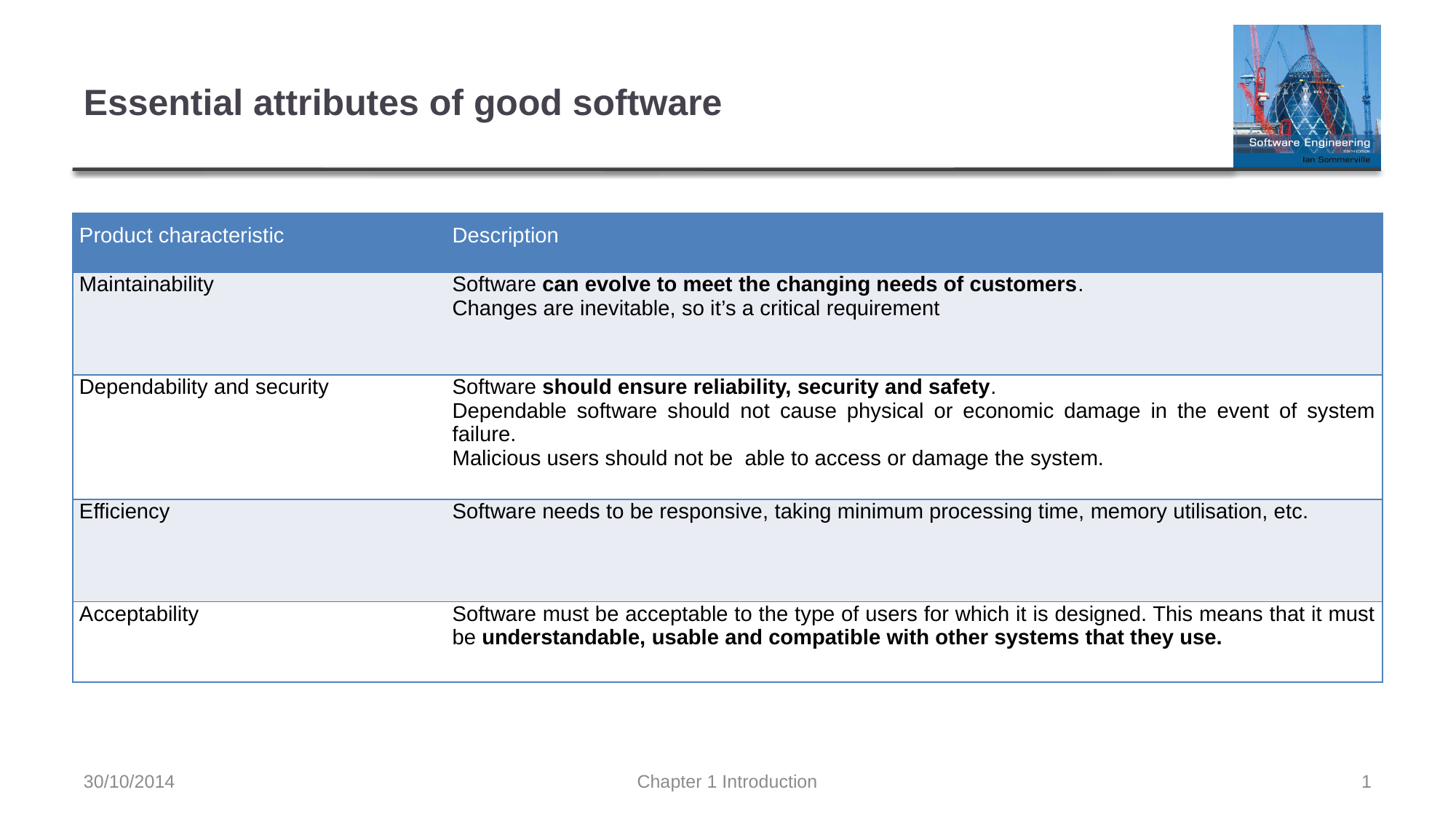

# Essential attributes of good software
| Product characteristic | Description |
| --- | --- |
| Maintainability | Software can evolve to meet the changing needs of customers. Changes are inevitable, so it’s a critical requirement |
| Dependability and security | Software should ensure reliability, security and safety. Dependable software should not cause physical or economic damage in the event of system failure. Malicious users should not be able to access or damage the system. |
| Efficiency | Software needs to be responsive, taking minimum processing time, memory utilisation, etc. |
| Acceptability | Software must be acceptable to the type of users for which it is designed. This means that it must be understandable, usable and compatible with other systems that they use. |
30/10/2014
Chapter 1 Introduction
1